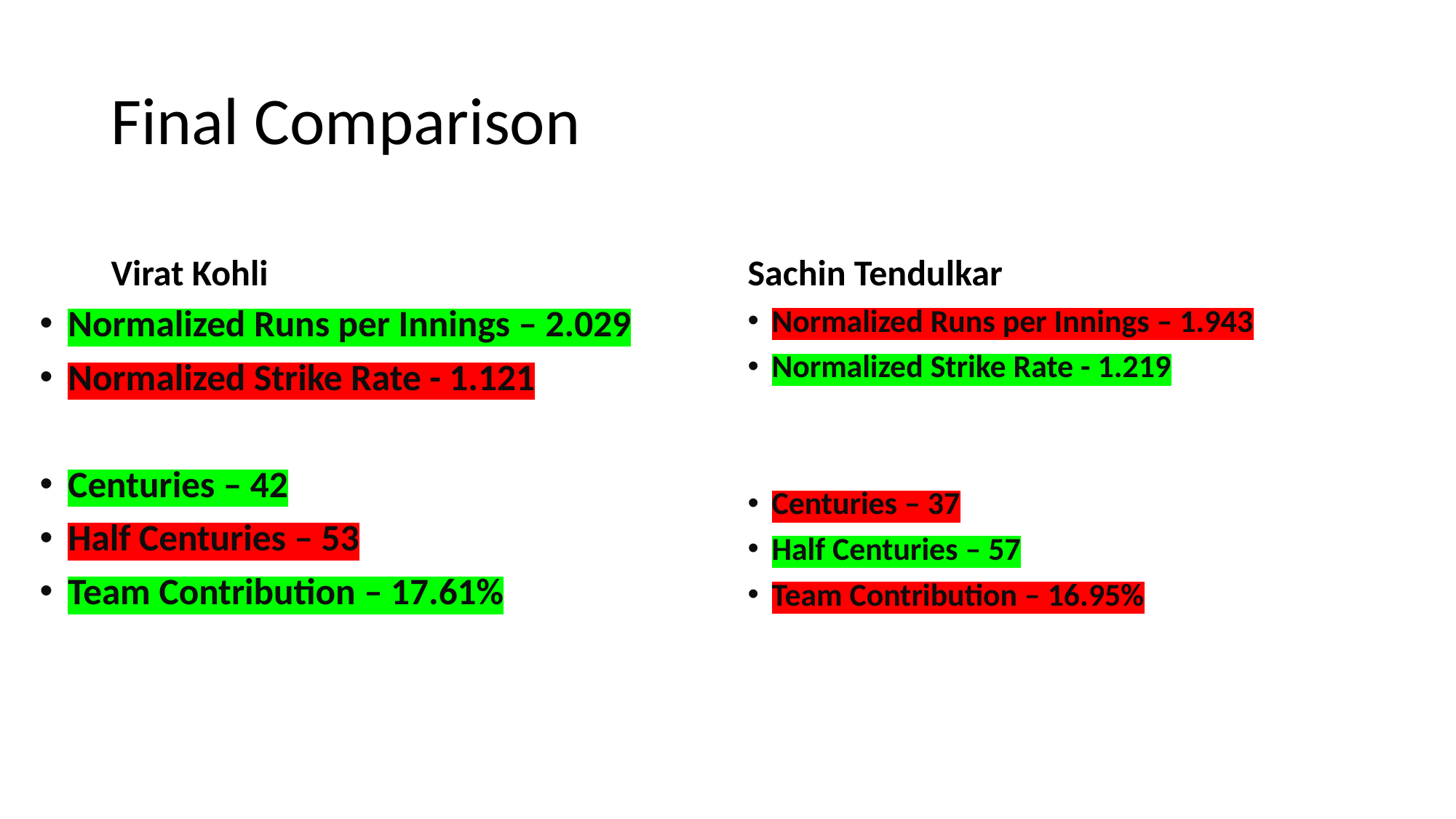

# Final Comparison
Virat Kohli
Sachin Tendulkar
Normalized Runs per Innings – 2.029
Normalized Strike Rate - 1.121

Centuries – 42
Half Centuries – 53
Team Contribution – 17.61%
Normalized Runs per Innings – 1.943
Normalized Strike Rate - 1.219

Centuries – 37
Half Centuries – 57
Team Contribution – 16.95%